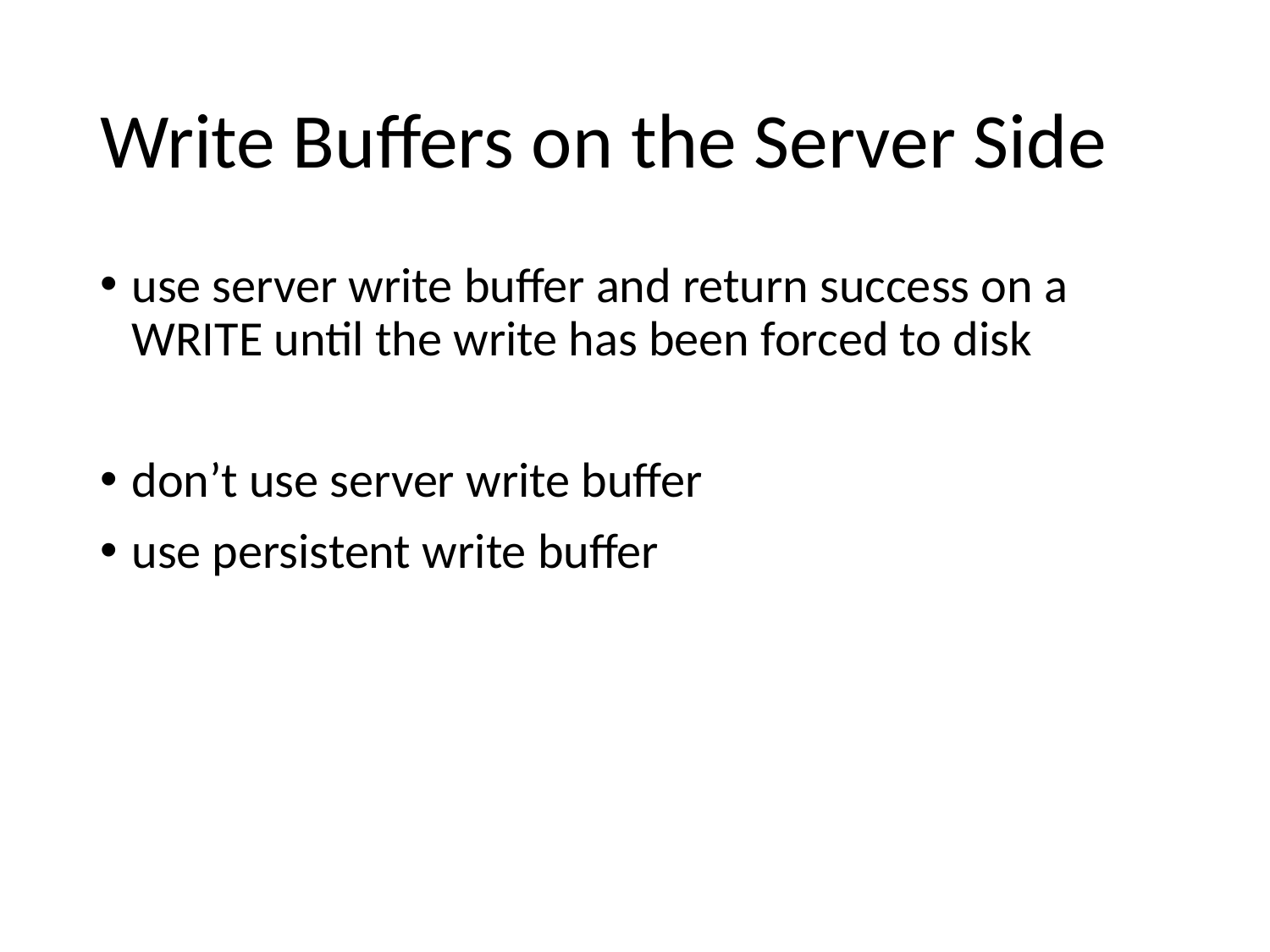

# Write Buffers on the Server Side
use server write buffer and return success on a WRITE until the write has been forced to disk

don’t use server write buffer
use persistent write buffer